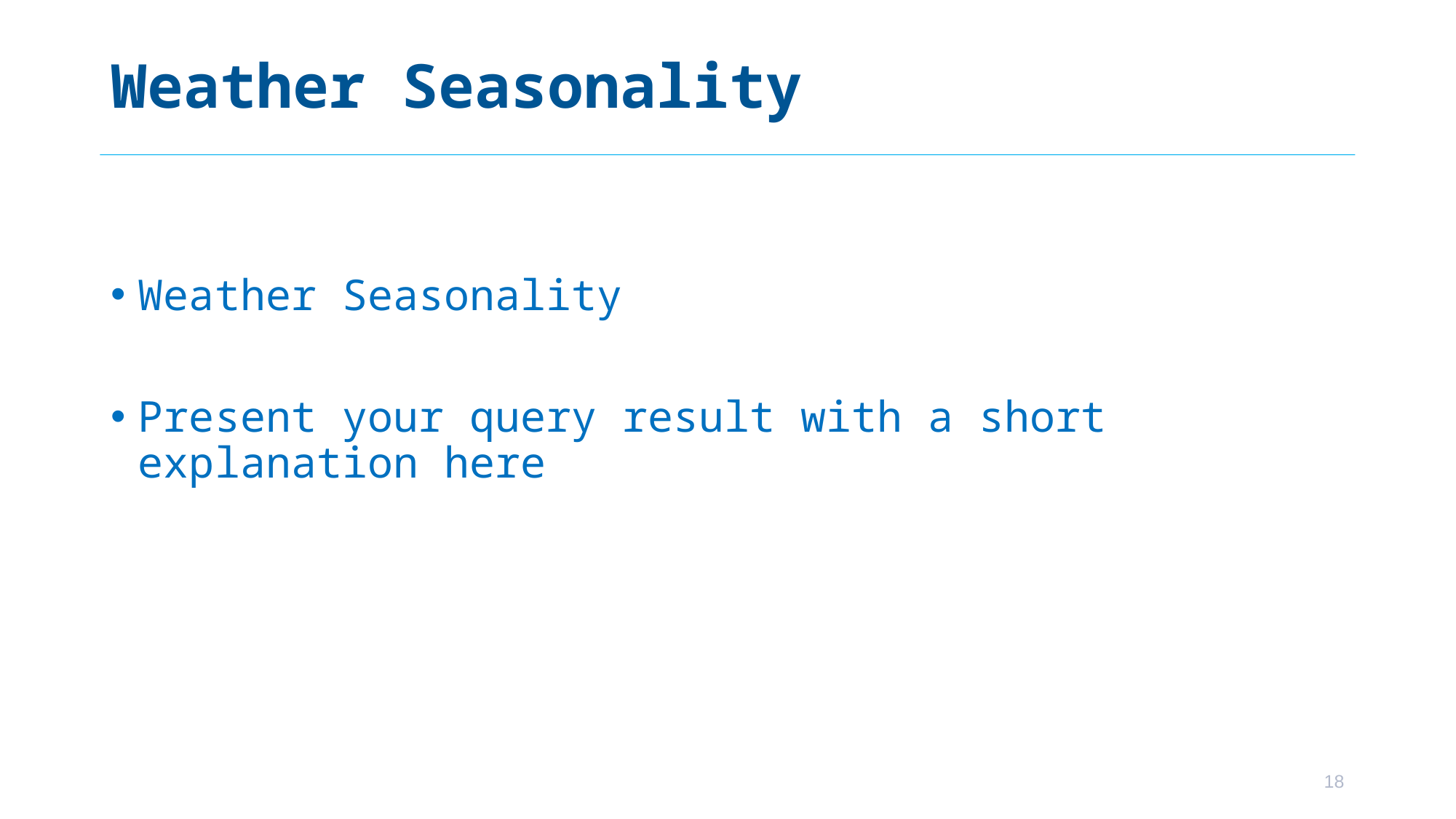

# Weather Seasonality

Weather Seasonality

Present your query result with a short explanation here
18